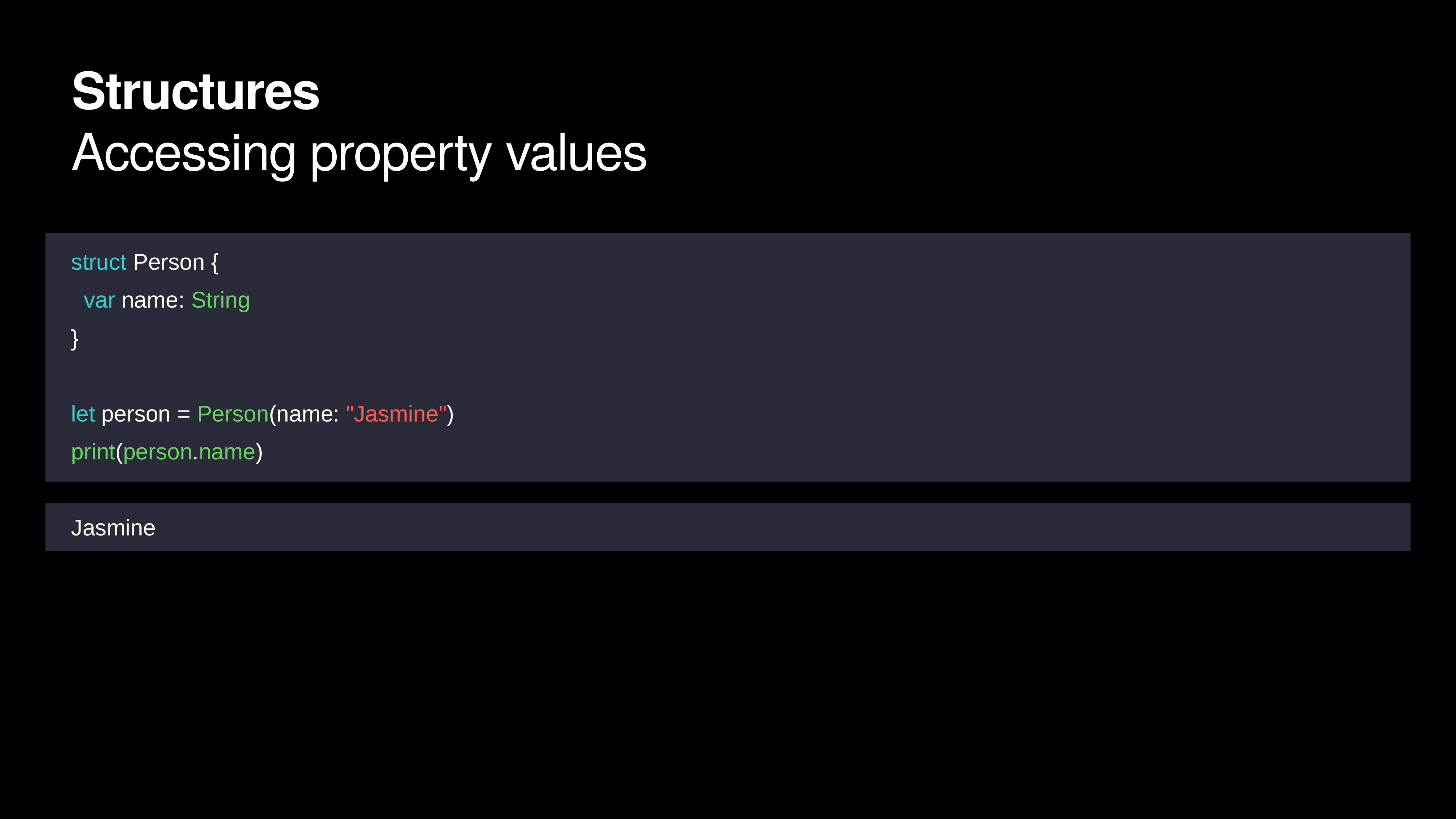

# Structures
Accessing property values

struct Person {
  var name: String
}

let person = Person(name: "Jasmine")
print(person.name)

Jasmine